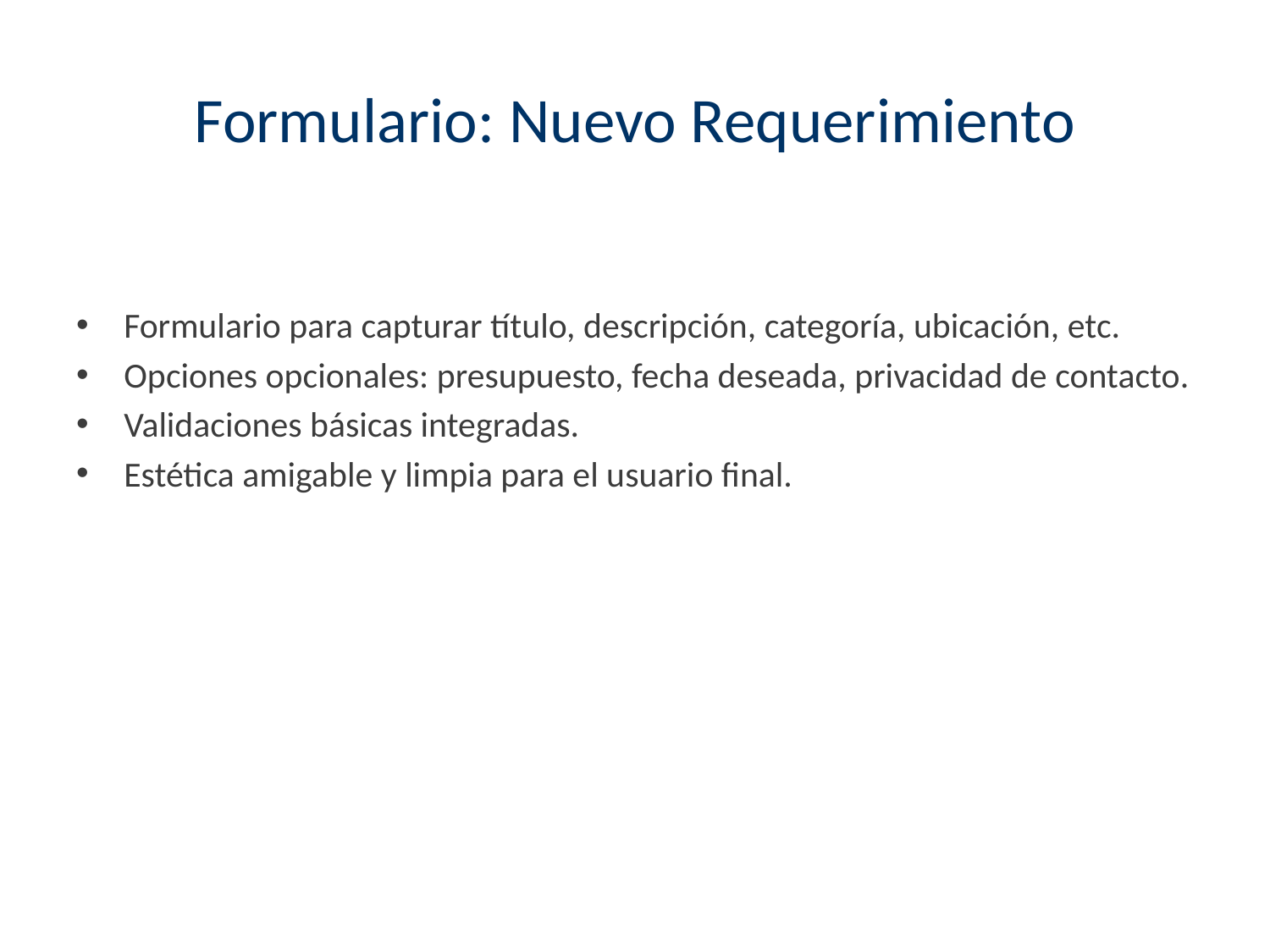

# Formulario: Nuevo Requerimiento

Formulario para capturar título, descripción, categoría, ubicación, etc.
Opciones opcionales: presupuesto, fecha deseada, privacidad de contacto.
Validaciones básicas integradas.
Estética amigable y limpia para el usuario final.